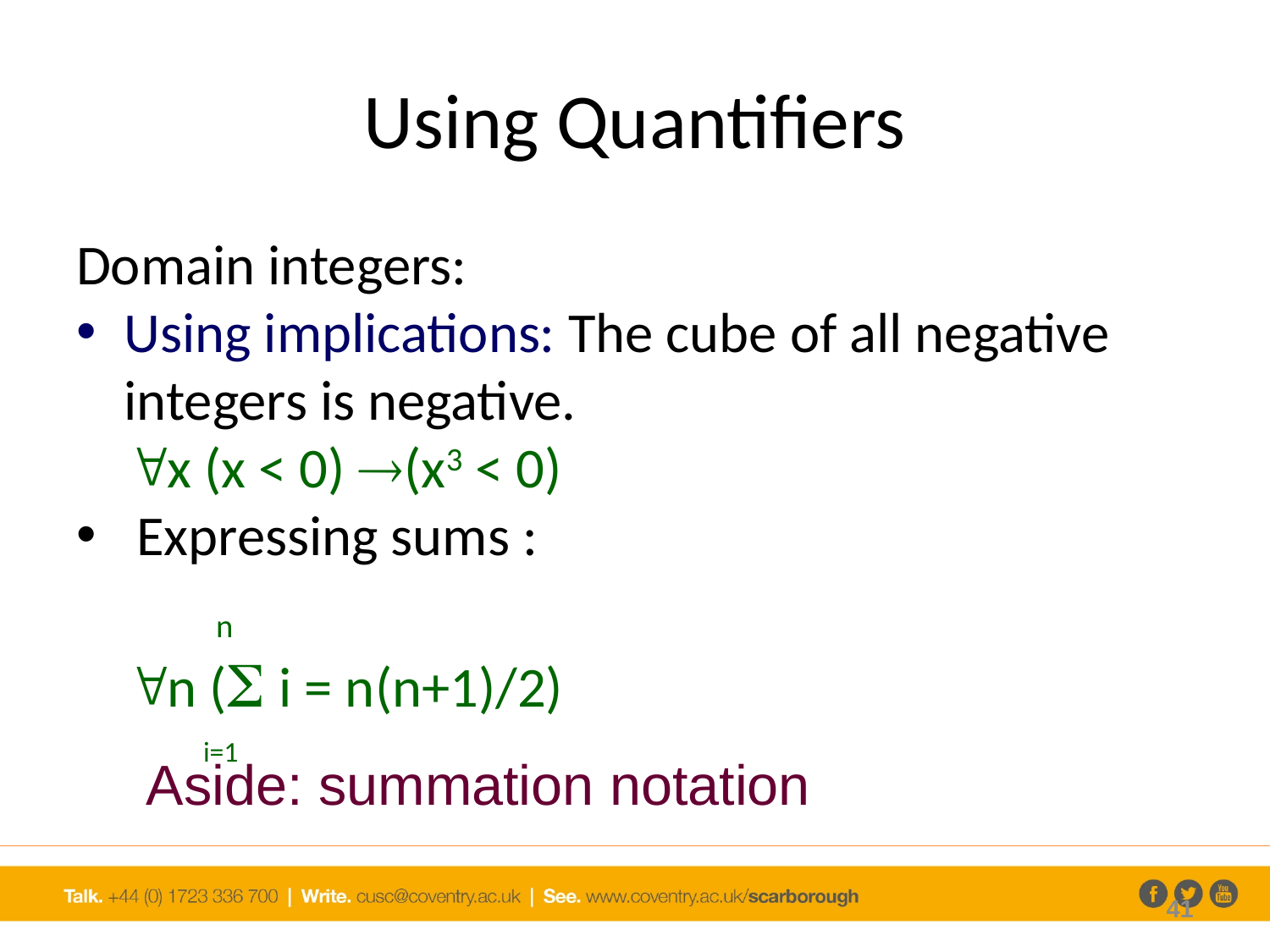

# Using Quantifiers
Domain integers:
Using implications: The cube of all negative integers is negative.
    ∀x (x < 0) →(x3 < 0)
 Expressing sums :
           n
    ∀n (Σ i = n(n+1)/2)
          i=1

Aside: summation notation
41